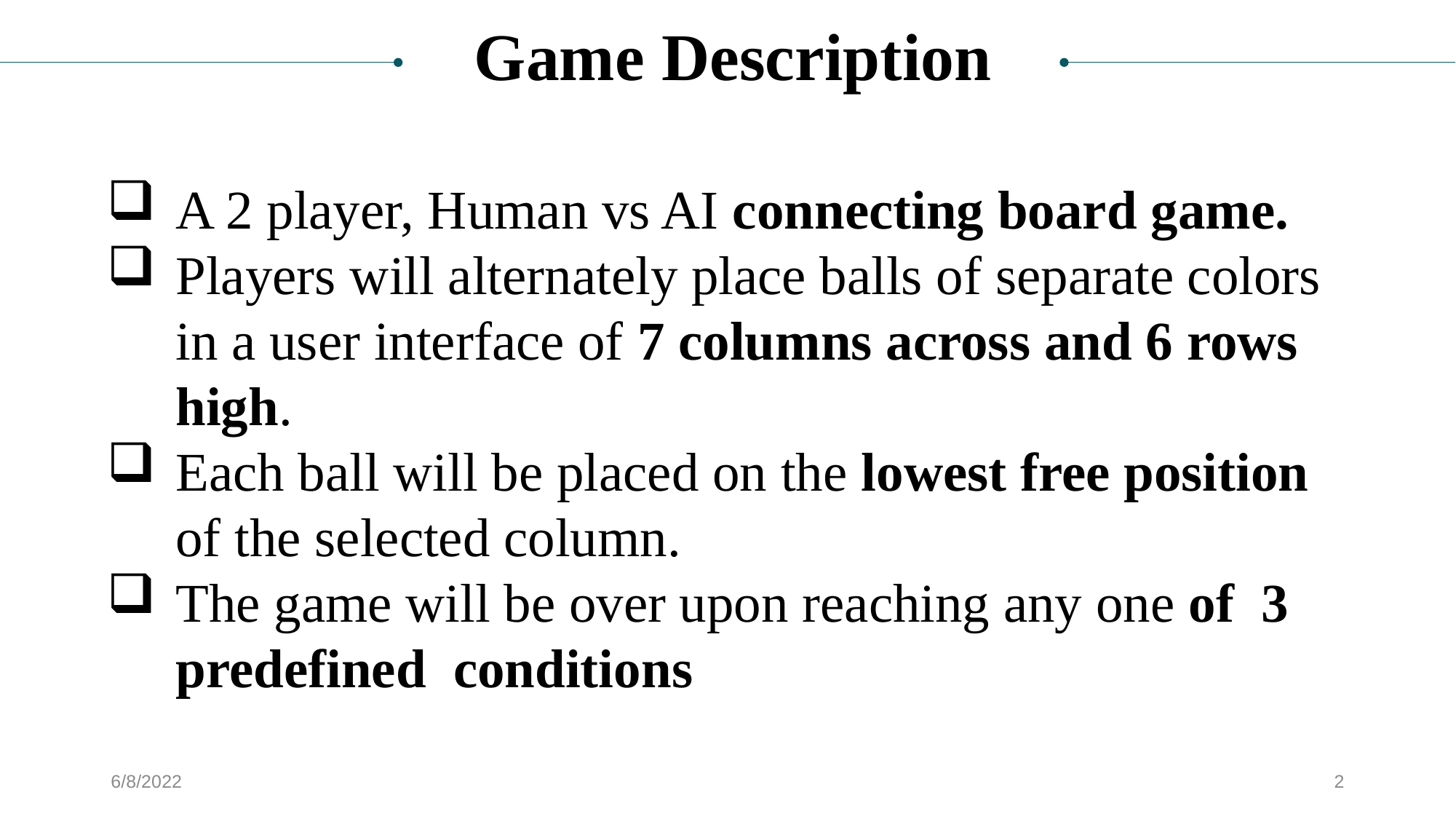

Game Description
A 2 player, Human vs AI connecting board game.
Players will alternately place balls of separate colors in a user interface of 7 columns across and 6 rows high.
Each ball will be placed on the lowest free position of the selected column.
The game will be over upon reaching any one of  3 predefined  conditions

6/8/2022
2